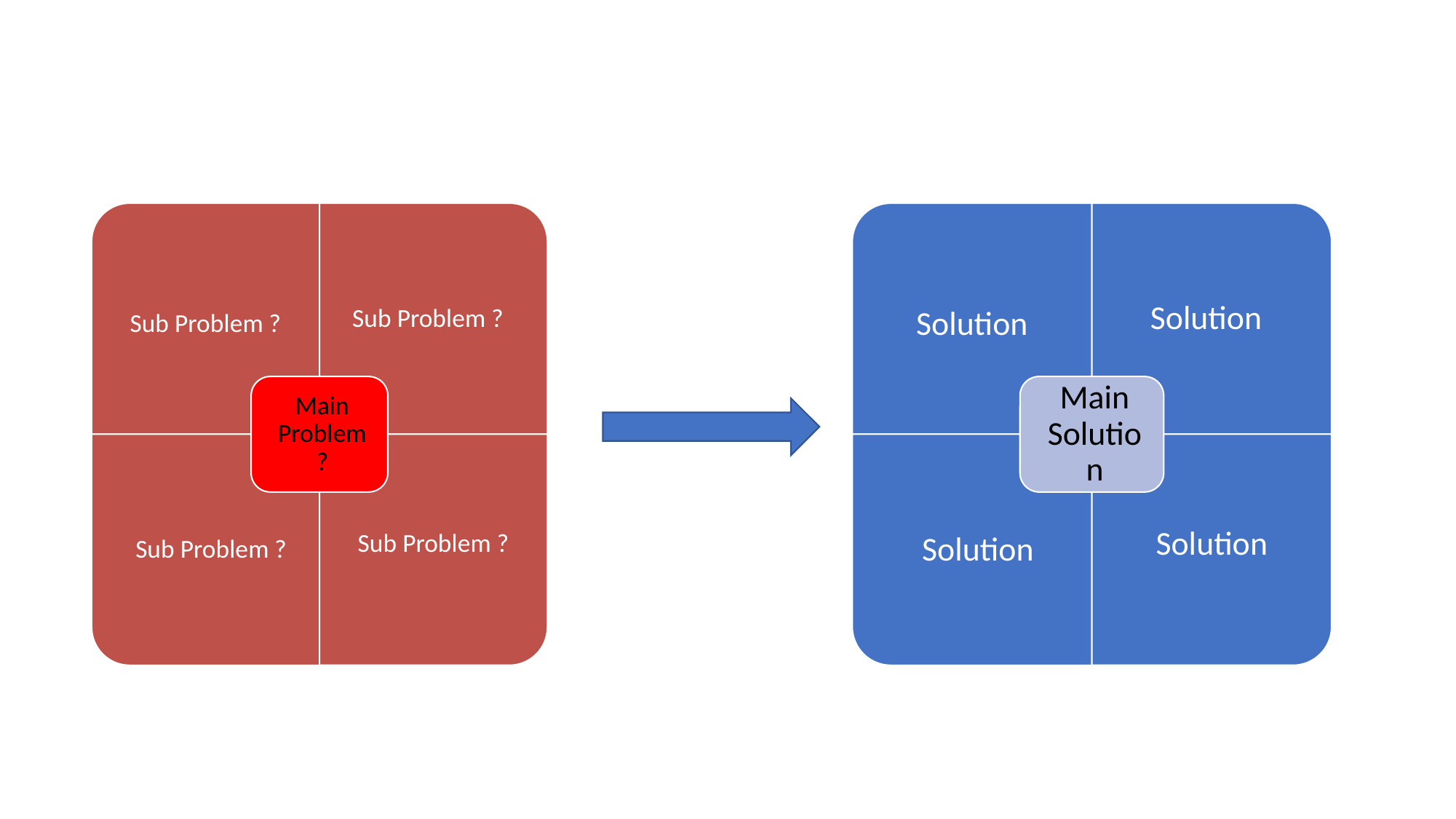

Sub Problem ?
Sub Problem ?
Sub Problem ?
Sub Problem ?
Main Problem ?
Solution
Solution
Solution
Solution
Main Solution